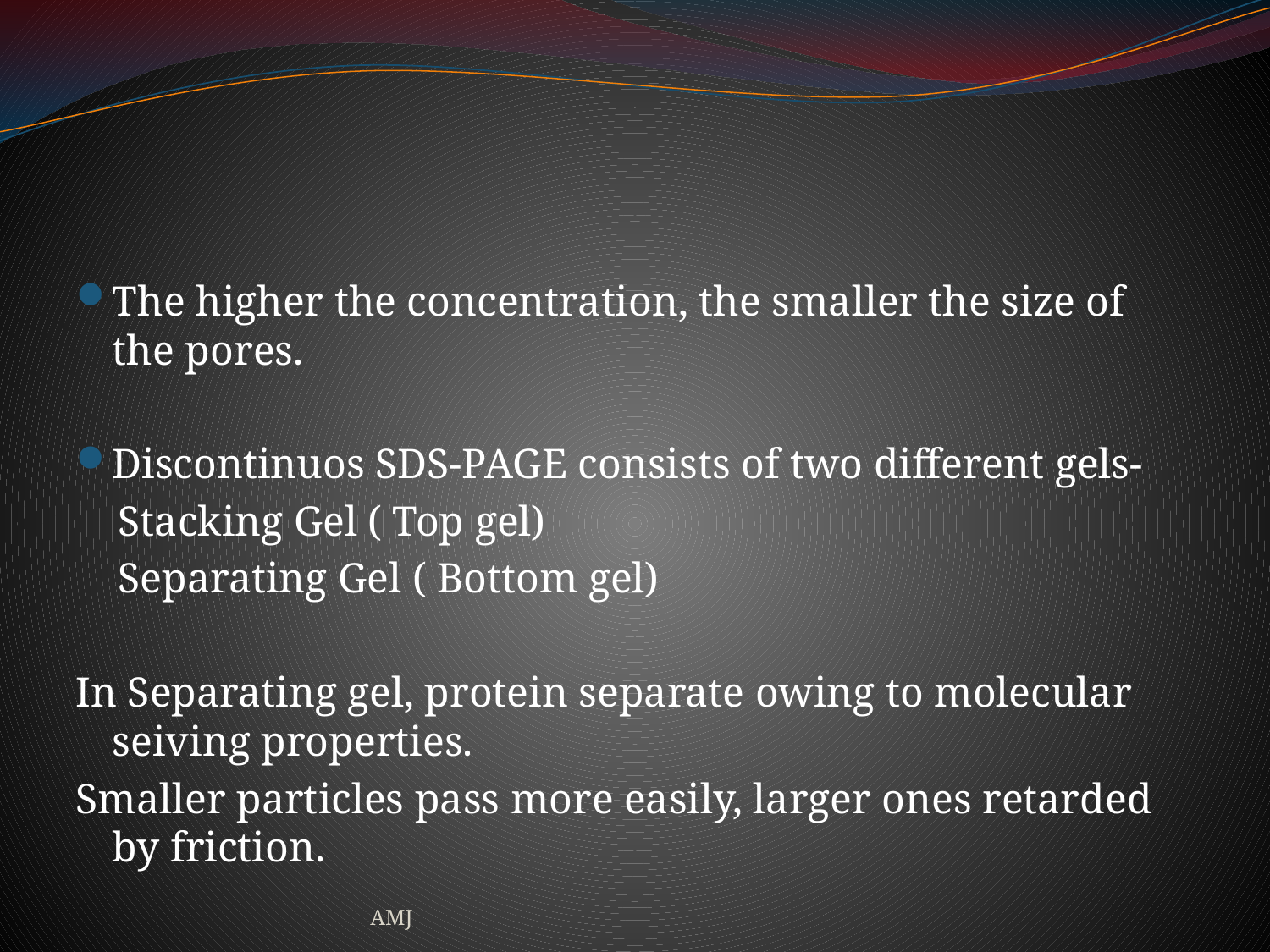

#
The higher the concentration, the smaller the size of the pores.

Discontinuos SDS-PAGE consists of two different gels-
    Stacking Gel ( Top gel)
    Separating Gel ( Bottom gel)

In Separating gel, protein separate owing to molecular seiving properties.
Smaller particles pass more easily, larger ones retarded by friction.
AMJ